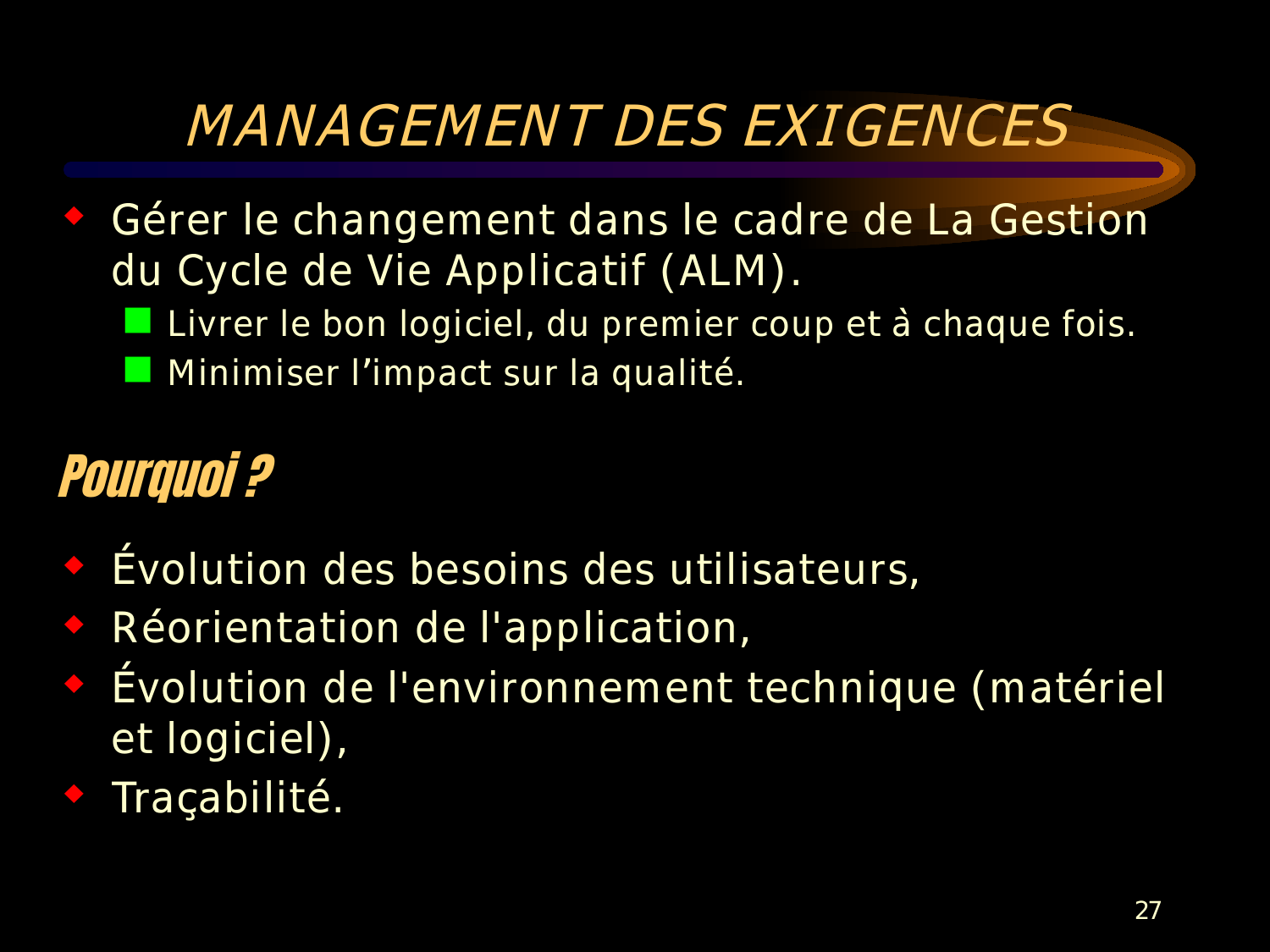

# MANAGEMENT DES EXIGENCES
Gérer le changement dans le cadre de La Gestion du Cycle de Vie Applicatif (ALM).
Livrer le bon logiciel, du premier coup et à chaque fois.
Minimiser l’impact sur la qualité.

Évolution des besoins des utilisateurs,
Réorientation de l'application,
Évolution de l'environnement technique (matériel et logiciel),
Traçabilité.

Pourquoi ?
27